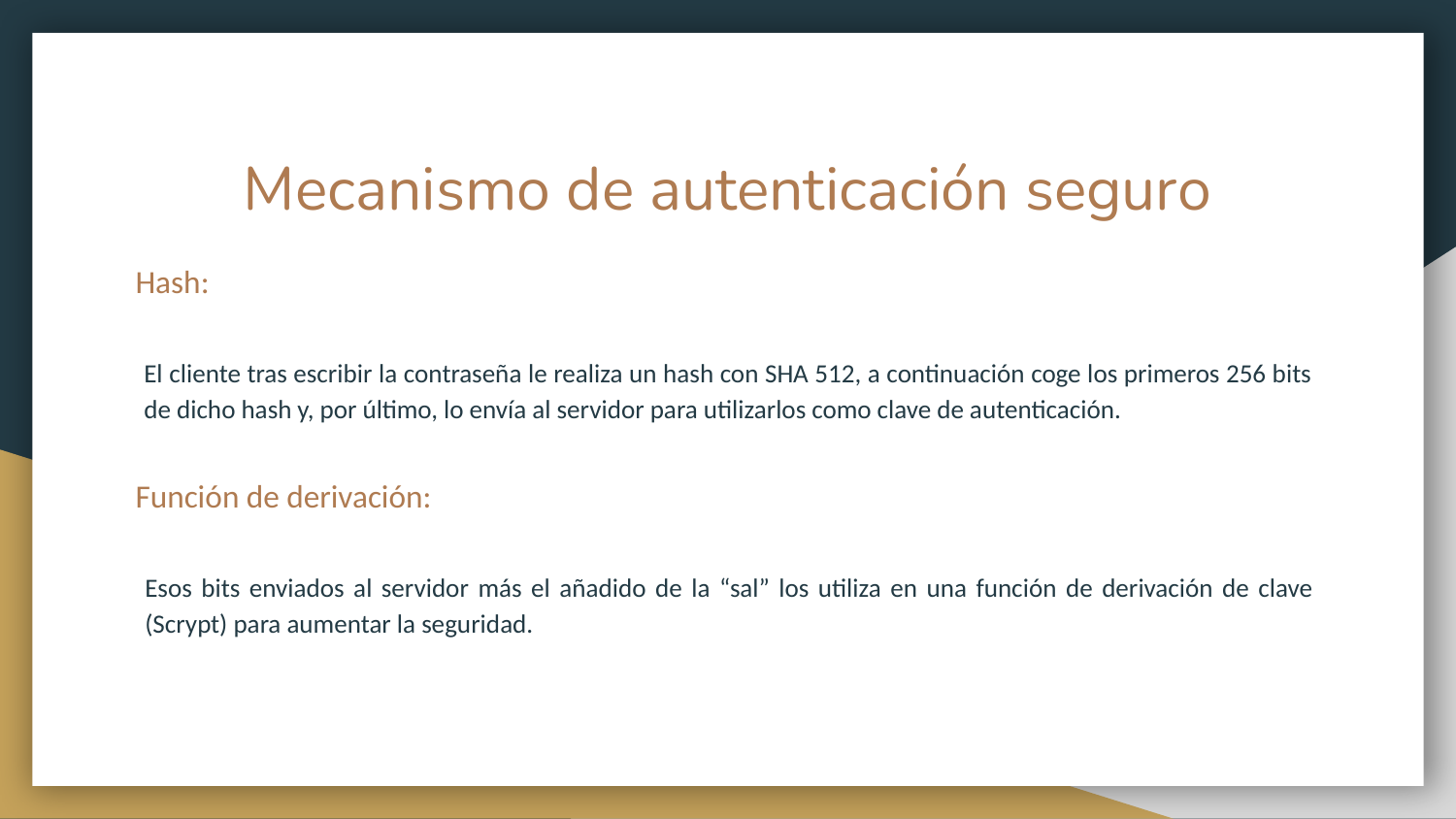

# Mecanismo de autenticación seguro

Hash:
El cliente tras escribir la contraseña le realiza un hash con SHA 512, a continuación coge los primeros 256 bits de dicho hash y, por último, lo envía al servidor para utilizarlos como clave de autenticación.
Función de derivación:
Esos bits enviados al servidor más el añadido de la “sal” los utiliza en una función de derivación de clave (Scrypt) para aumentar la seguridad.